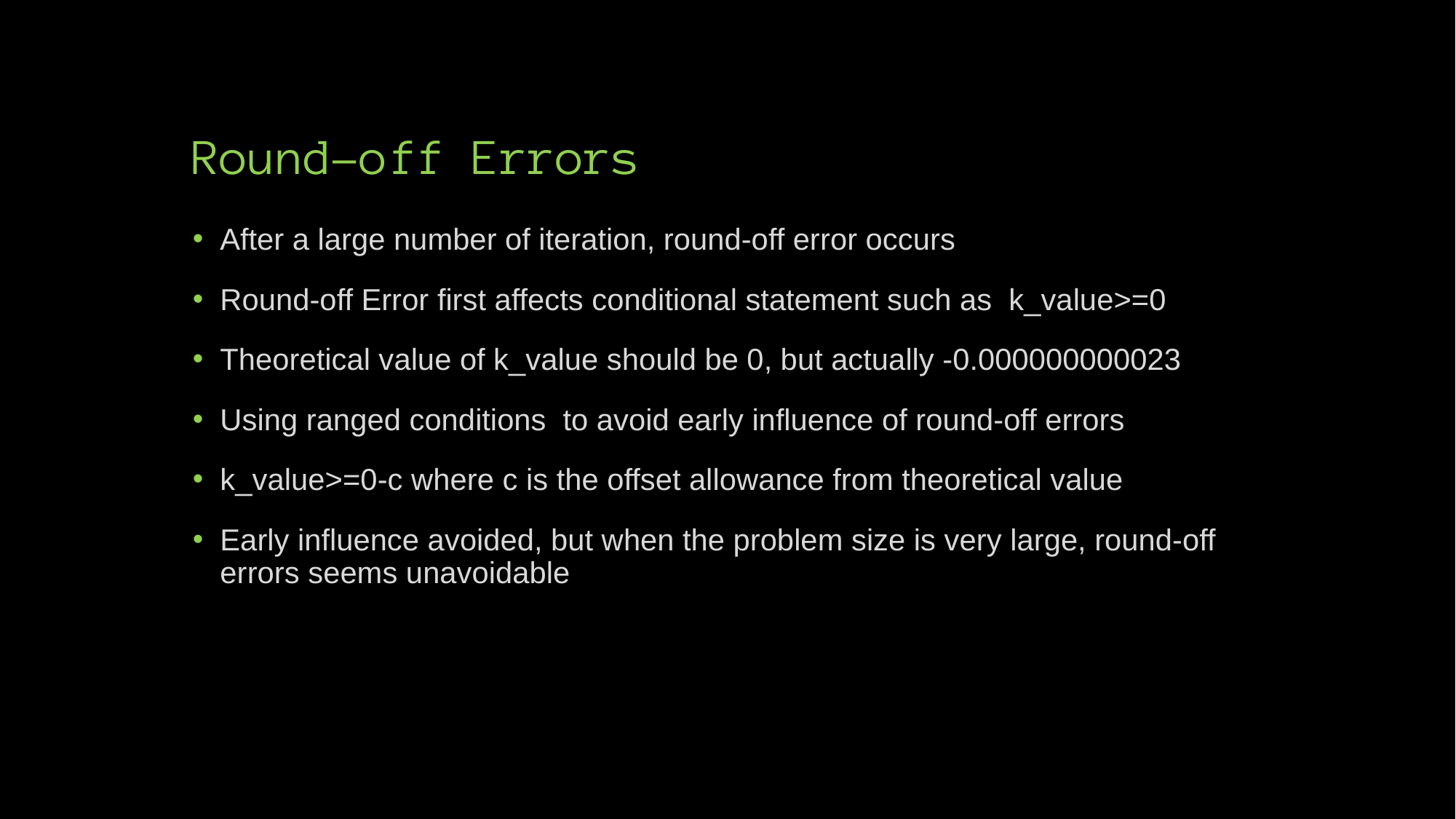

# Round-off Errors
After a large number of iteration, round-off error occurs
Round-off Error first affects conditional statement such as  k_value>=0
Theoretical value of k_value should be 0, but actually -0.000000000023
Using ranged conditions  to avoid early influence of round-off errors
k_value>=0-c where c is the offset allowance from theoretical value
Early influence avoided, but when the problem size is very large, round-off errors seems unavoidable